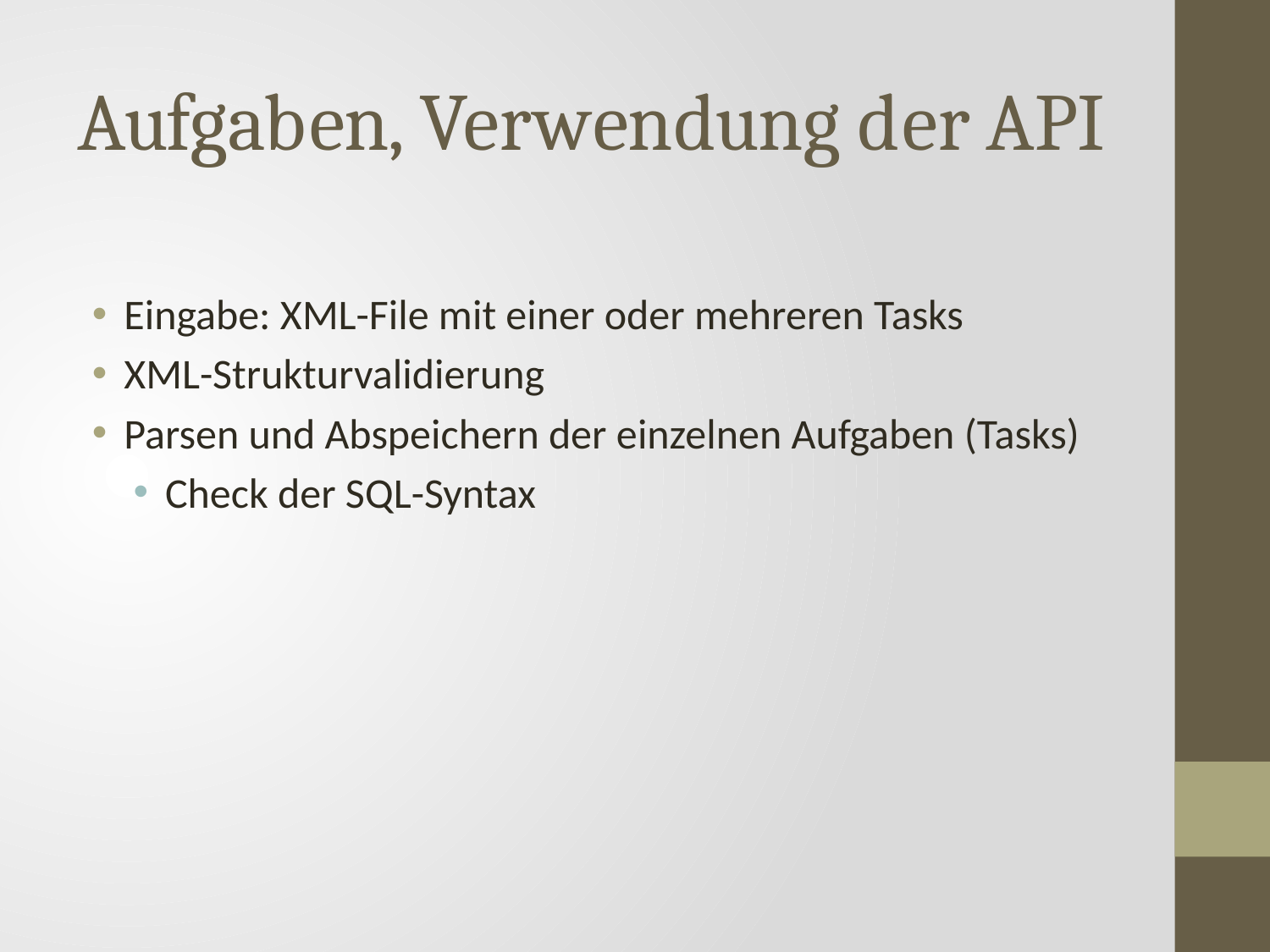

# Aufgaben, Verwendung der API

Eingabe: XML-File mit einer oder mehreren Tasks
XML-Strukturvalidierung
Parsen und Abspeichern der einzelnen Aufgaben (Tasks)
Check der SQL-Syntax